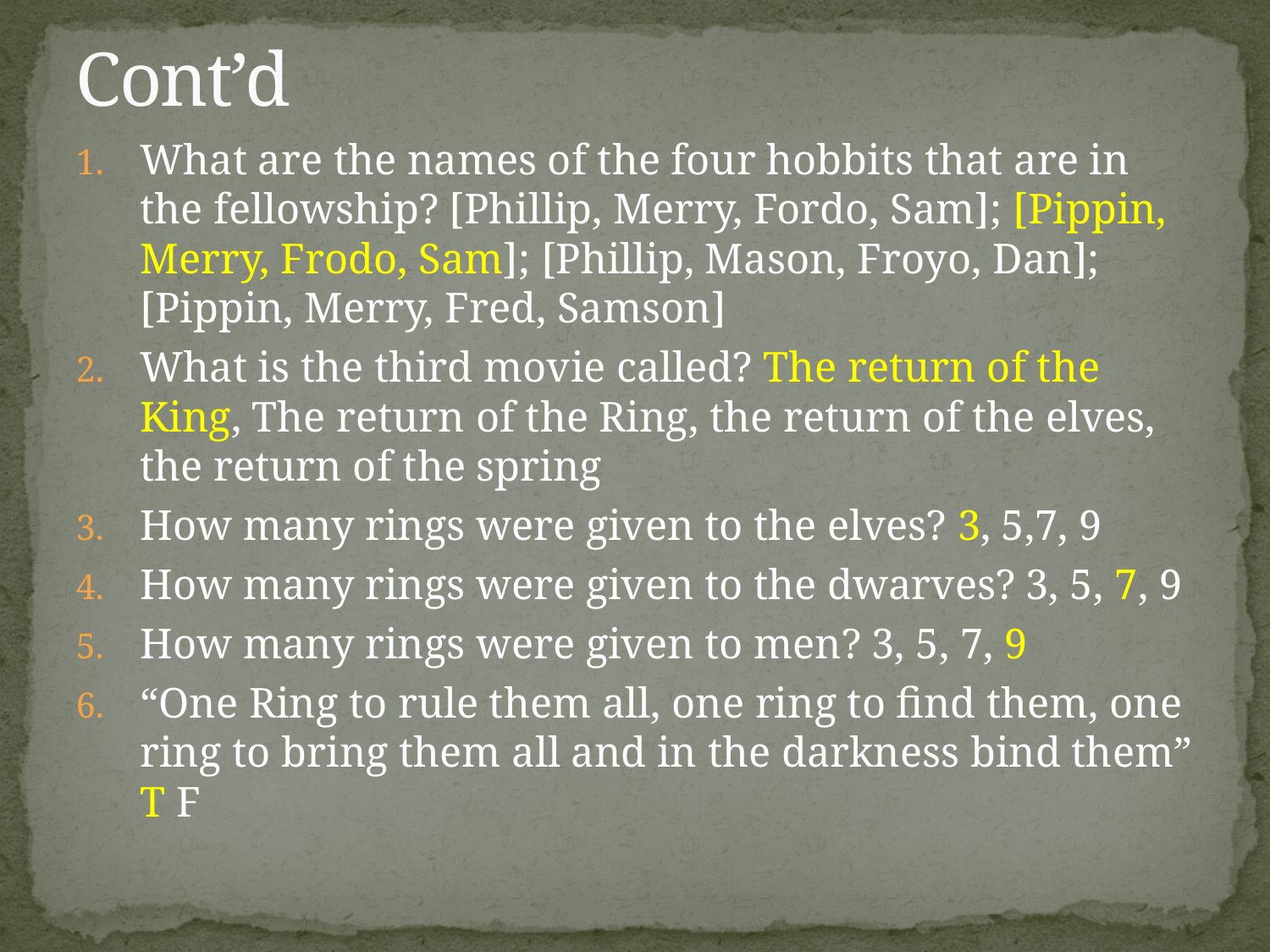

# Cont’d
What are the names of the four hobbits that are in the fellowship? [Phillip, Merry, Fordo, Sam]; [Pippin,  Merry, Frodo, Sam]; [Phillip, Mason, Froyo, Dan]; [Pippin, Merry, Fred, Samson]
What is the third movie called? The return of the King, The return of the Ring, the return of the elves, the return of the spring
How many rings were given to the elves? 3, 5,7, 9
How many rings were given to the dwarves? 3, 5, 7, 9
How many rings were given to men? 3, 5, 7, 9
“One Ring to rule them all, one ring to find them, one ring to bring them all and in the darkness bind them” T F